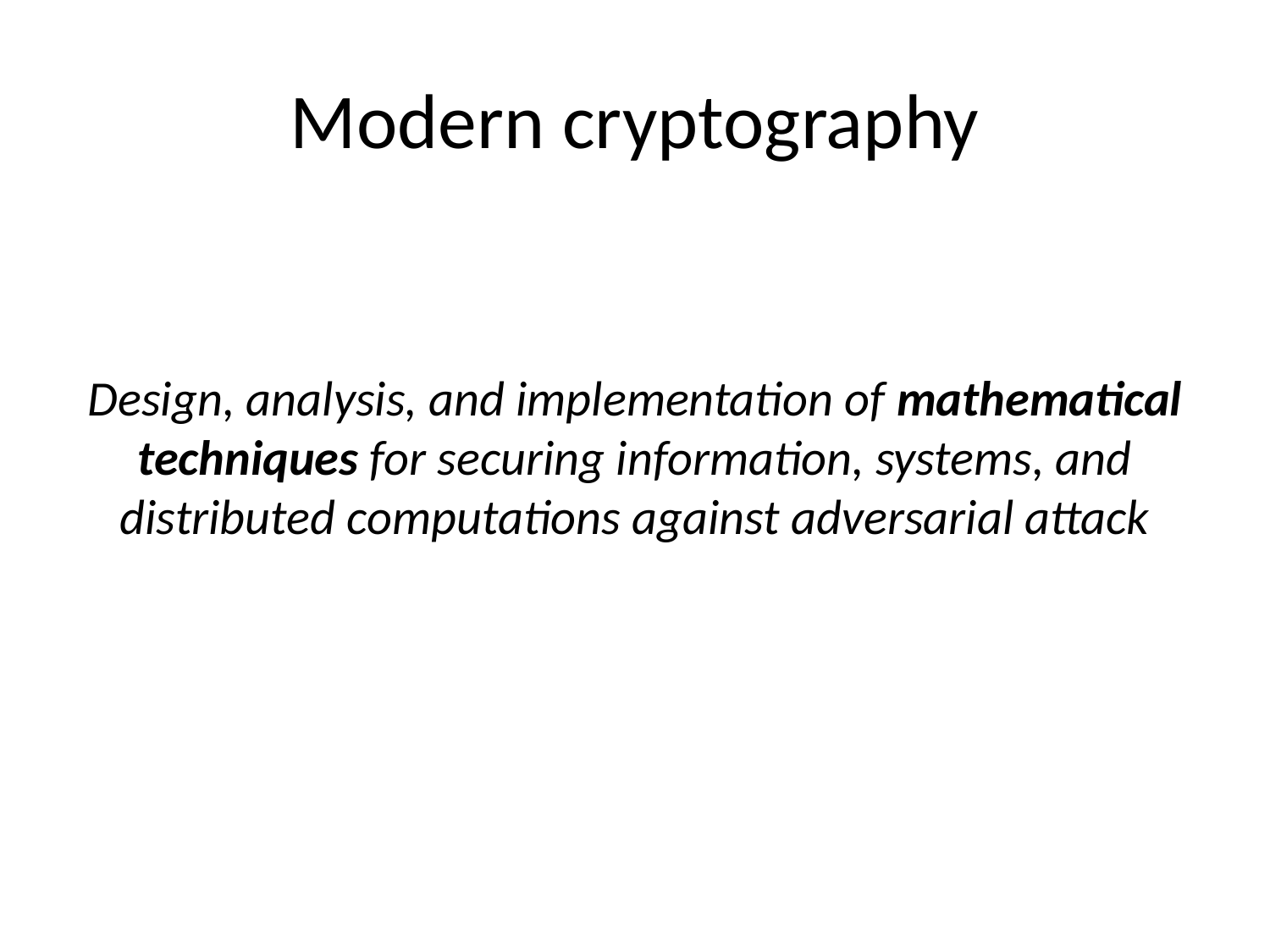

# Modern cryptography

Design, analysis, and implementation of mathematical techniques for securing information, systems, and distributed computations against adversarial attack